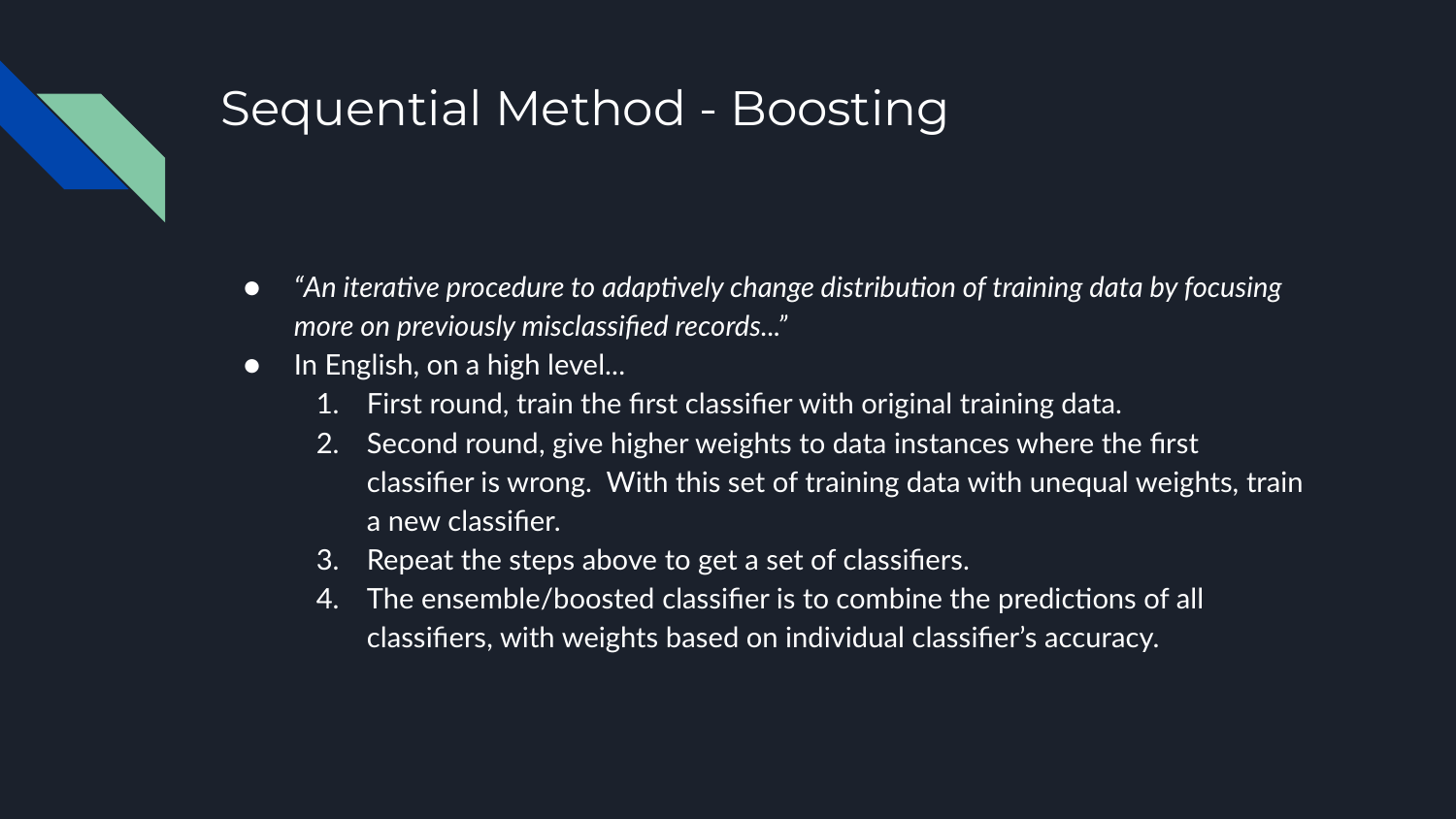

# Sequential Method - Boosting
“An iterative procedure to adaptively change distribution of training data by focusing more on previously misclassified records...”
In English, on a high level...
First round, train the first classifier with original training data.
Second round, give higher weights to data instances where the first classifier is wrong.  With this set of training data with unequal weights, train a new classifier.
Repeat the steps above to get a set of classifiers.
The ensemble/boosted classifier is to combine the predictions of all classifiers, with weights based on individual classifier’s accuracy.